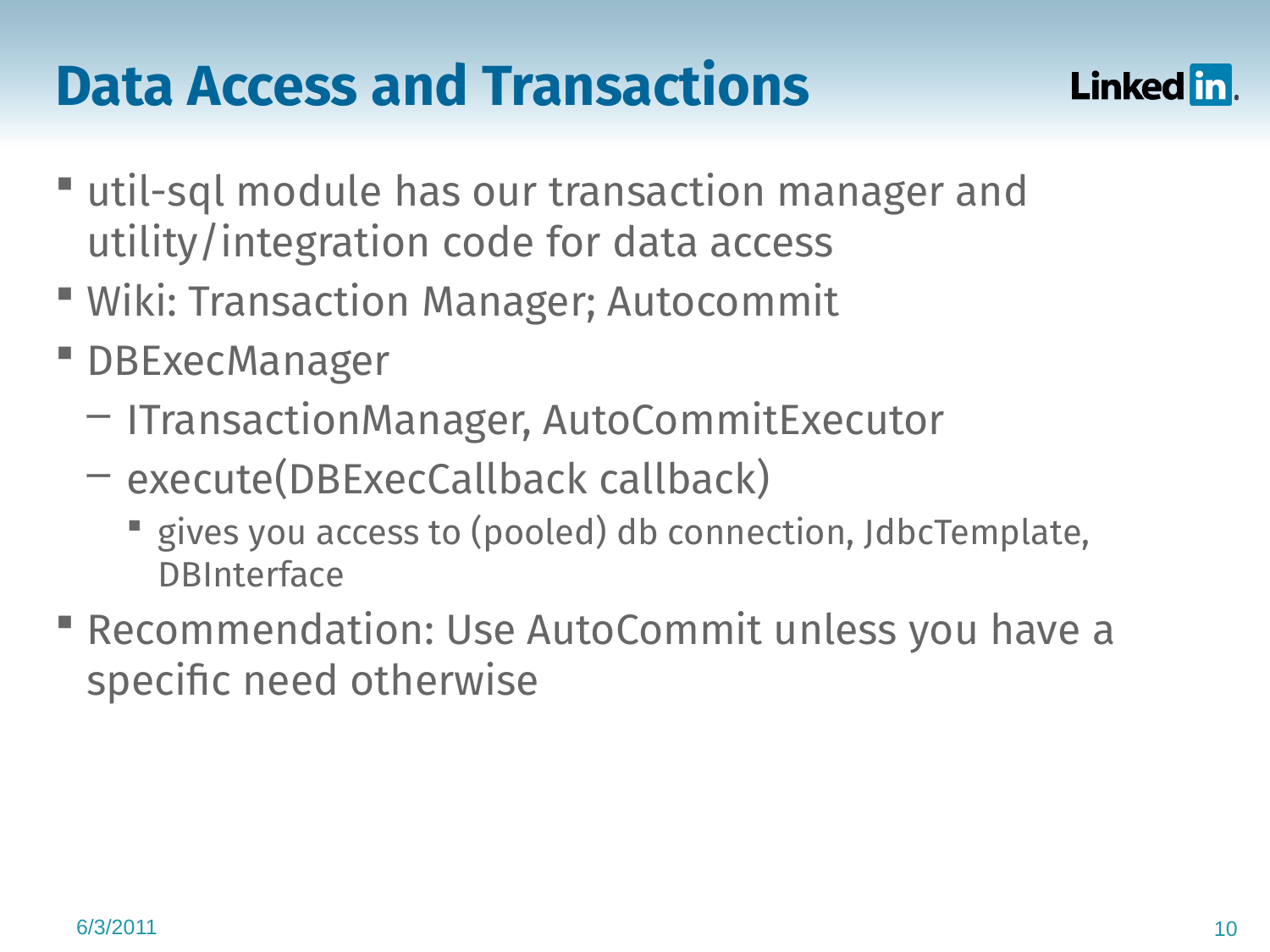

# Data Access and Transactions
util-sql module has our transaction manager and utility/integration code for data access
Wiki: Transaction Manager; Autocommit
DBExecManager
ITransactionManager, AutoCommitExecutor
execute(DBExecCallback callback)
gives you access to (pooled) db connection, JdbcTemplate, DBInterface
Recommendation: Use AutoCommit unless you have a specific need otherwise
6/3/2011
10